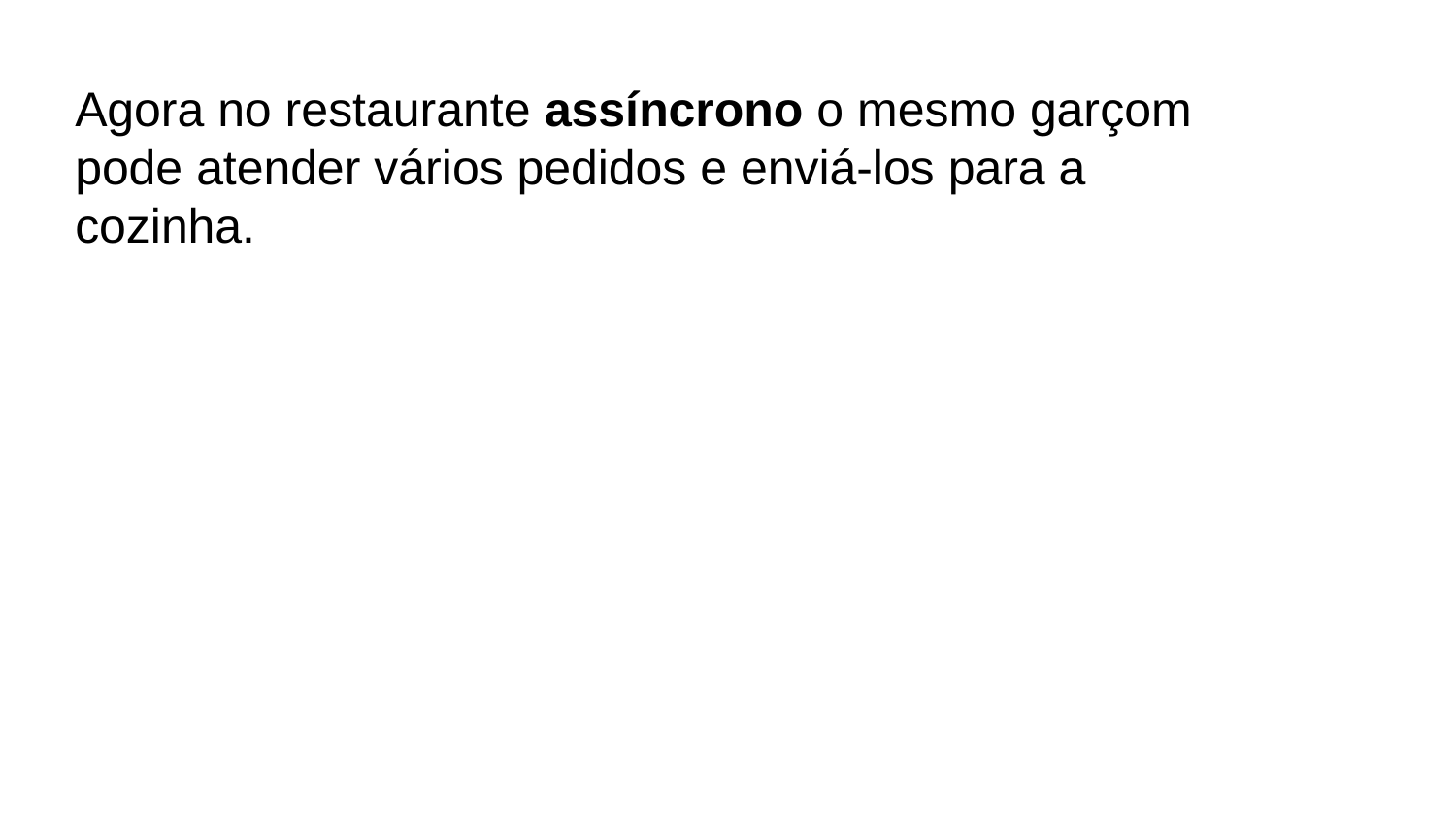

Agora no restaurante assíncrono o mesmo garçom pode atender vários pedidos e enviá-los para a cozinha.